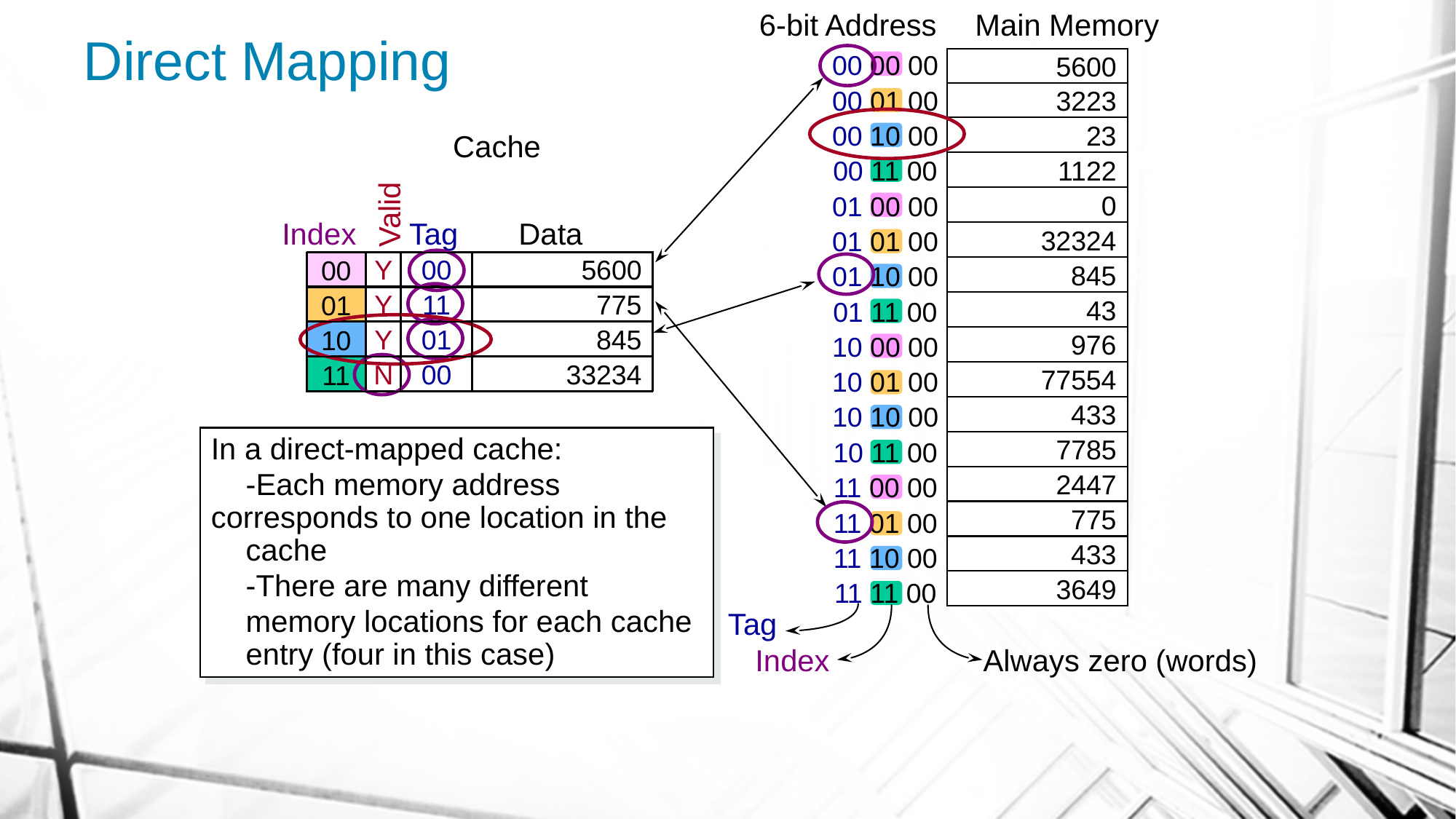

6-bit Address
00 00 00
00 01 00
00 10 00
00 11 00
01 00 00
01 01 00
01 10 00
01 11 00
10 00 00
10 01 00
10 10 00
10 11 00
11 00 00
11 01 00
11 10 00
11 11 00
Main Memory
5600
3223
23
1122
0
32324
845
43
976
77554
433
7785
2447
775
433
3649
# Direct Mapping

Cache
Valid
Index
Tag
Data

Y
00
5600
00

01

10

11

Y
11
775

Y
01
845

N
00
33234

In a direct-mapped cache:
	-Each memory address 	corresponds to one location in the 	cache
	-There are many different
	memory locations for each cache 	entry (four in this case)

Tag

Index
Always zero (words)